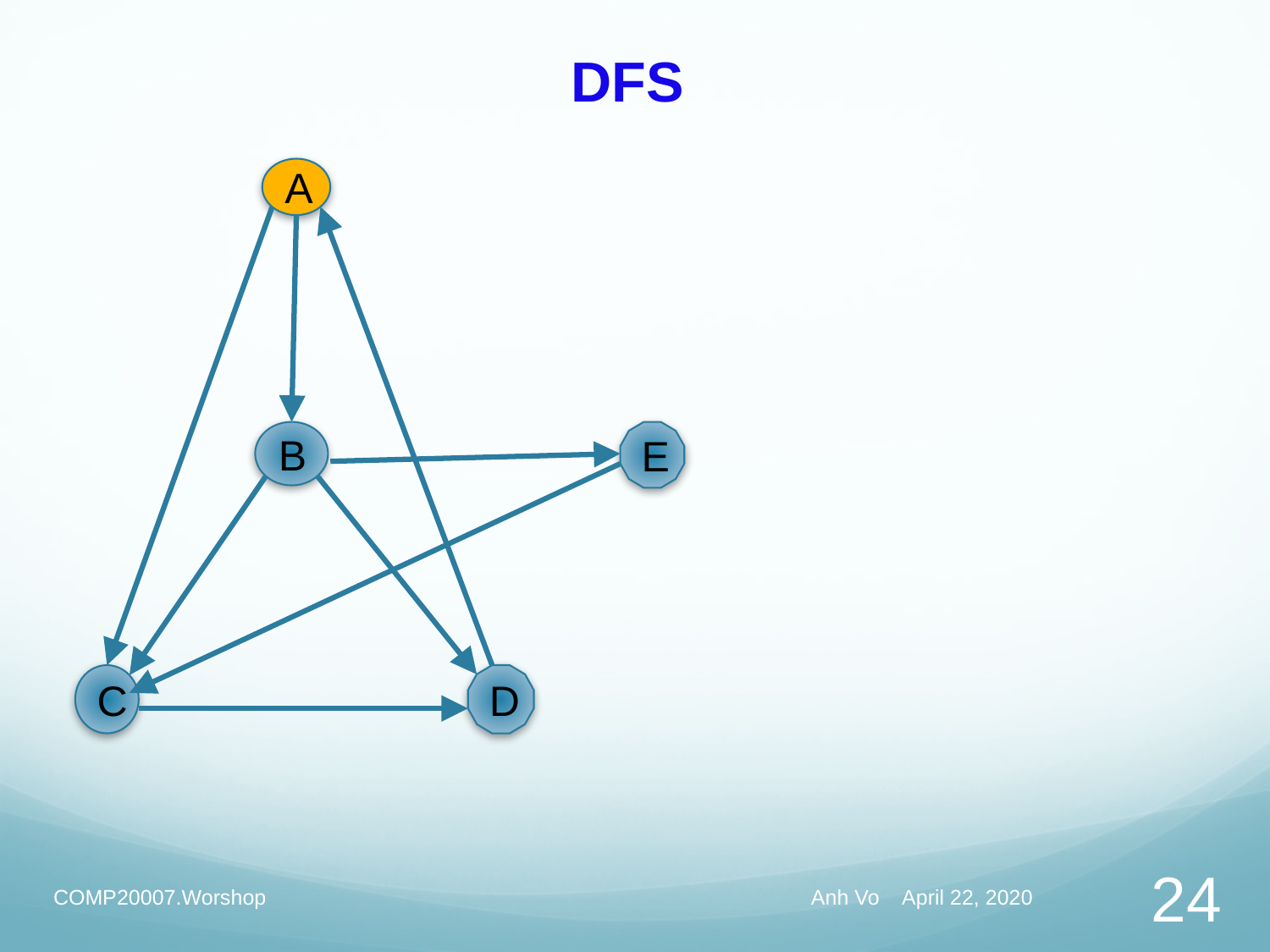

# DFS

A
B
E
C
D
COMP20007.Worshop
Anh Vo    April 22, 2020
24